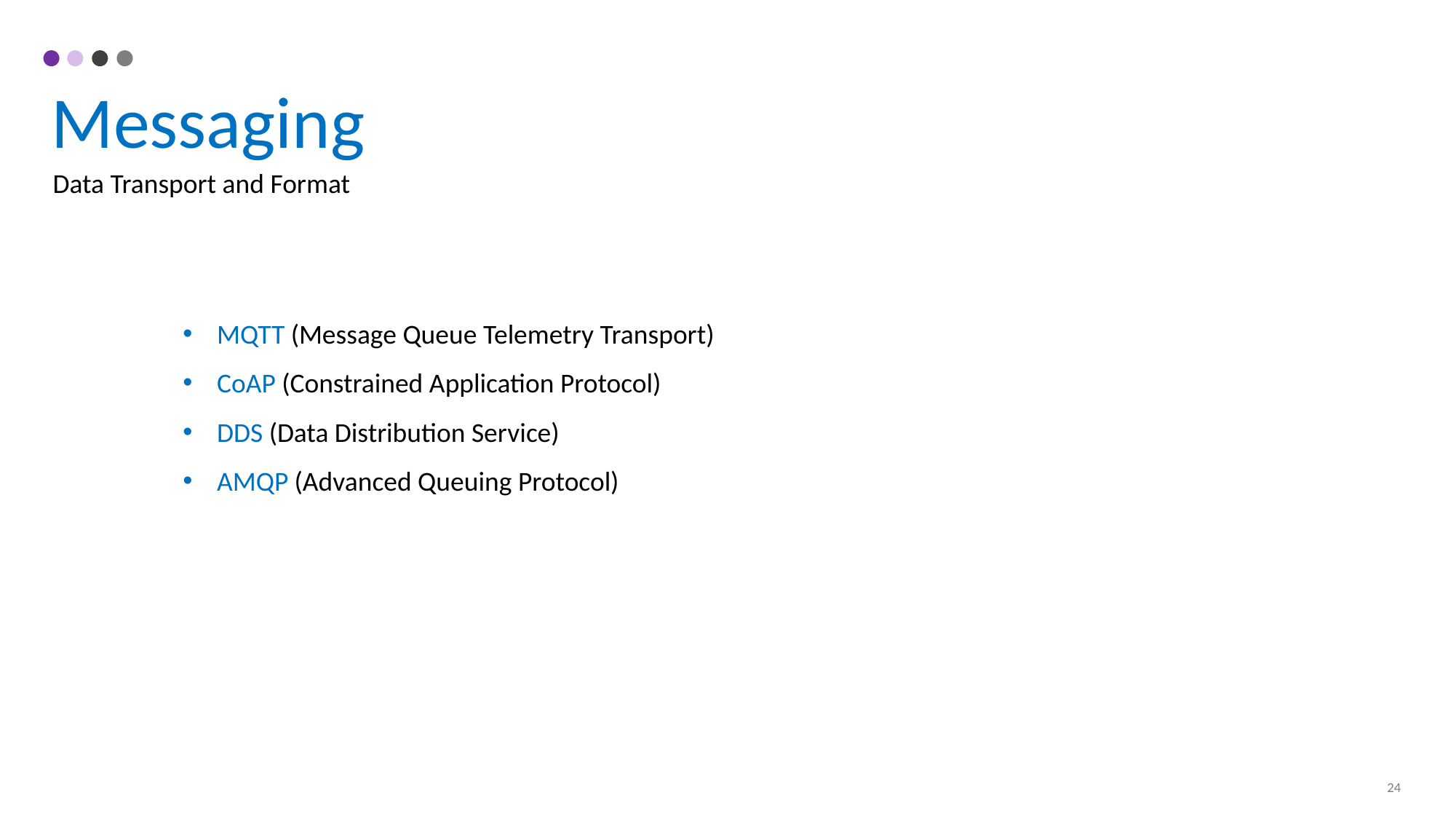

Messaging
Data Transport and Format
MQTT (Message Queue Telemetry Transport)
CoAP (Constrained Application Protocol)
DDS (Data Distribution Service)
AMQP (Advanced Queuing Protocol)
24